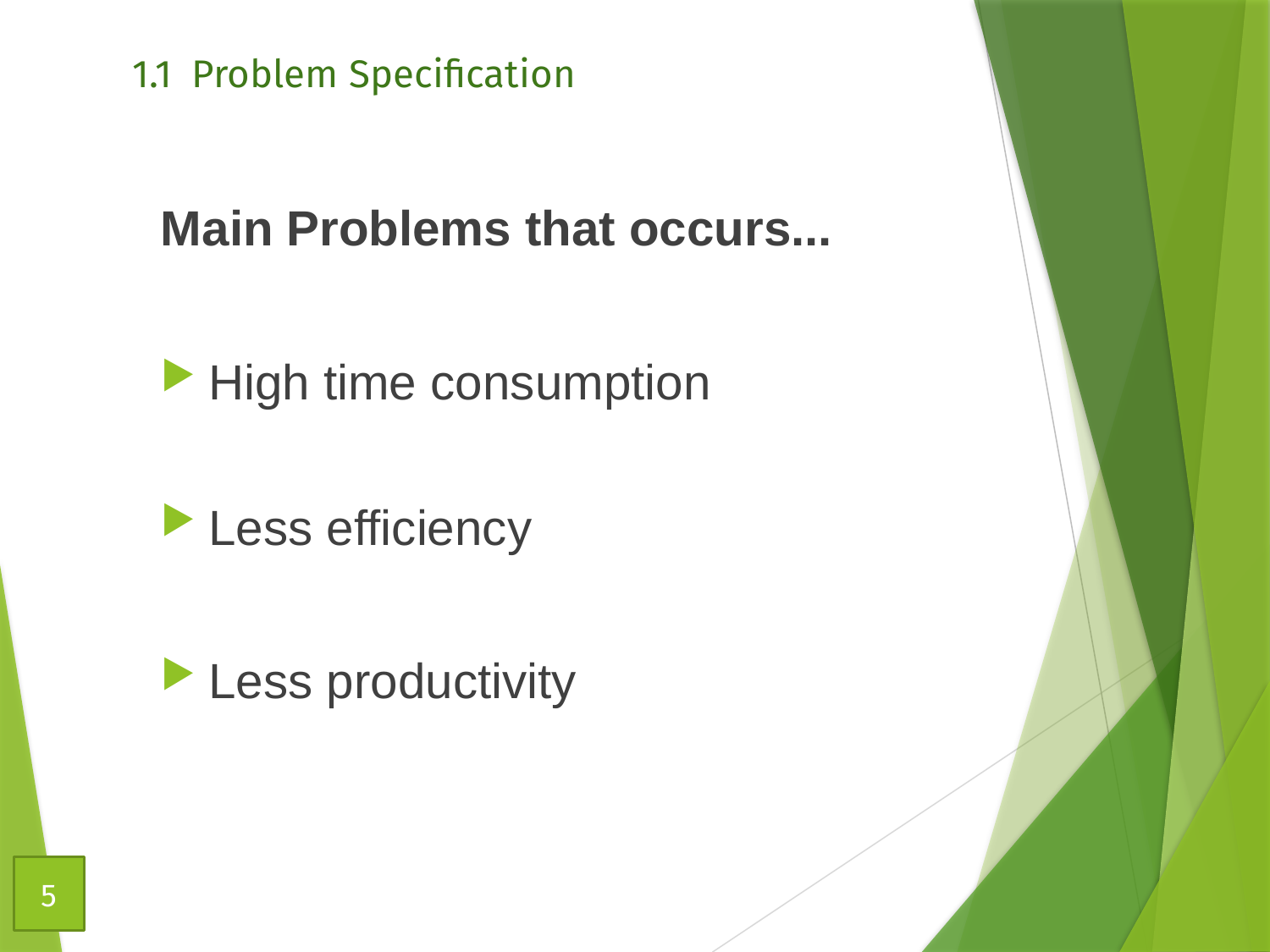

# 1.1  Problem Specification
Main Problems that occurs...

High time consumption

Less efficiency

Less productivity

5